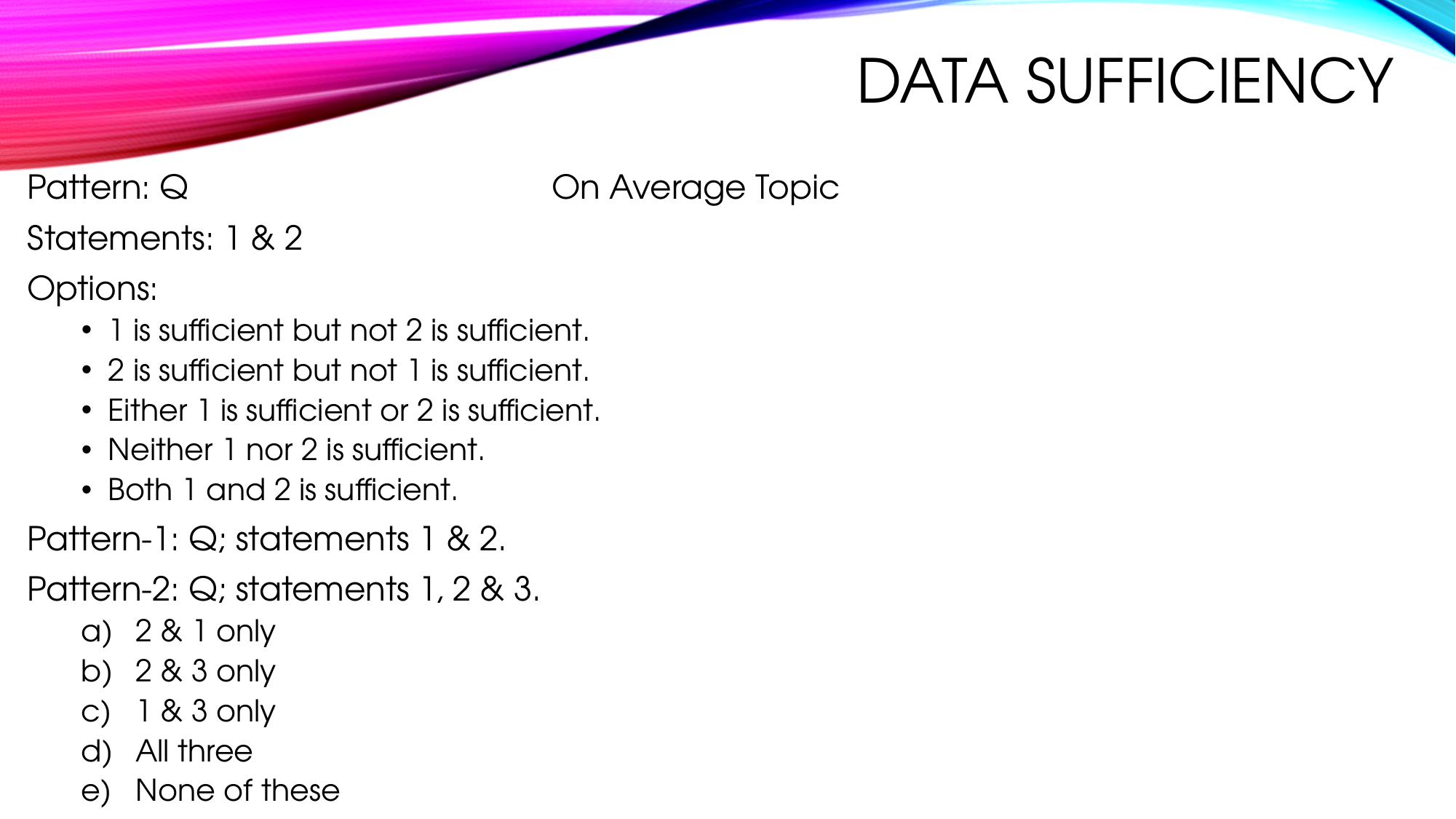

# DATA SUFFICIENCY
Pattern: Q                                        On Average Topic
Statements: 1 & 2
Options:
1 is sufficient but not 2 is sufficient.
2 is sufficient but not 1 is sufficient.
Either 1 is sufficient or 2 is sufficient.
Neither 1 nor 2 is sufficient.
Both 1 and 2 is sufficient.
Pattern-1: Q; statements 1 & 2.
Pattern-2: Q; statements 1, 2 & 3.
2 & 1 only
2 & 3 only
1 & 3 only
All three
None of these